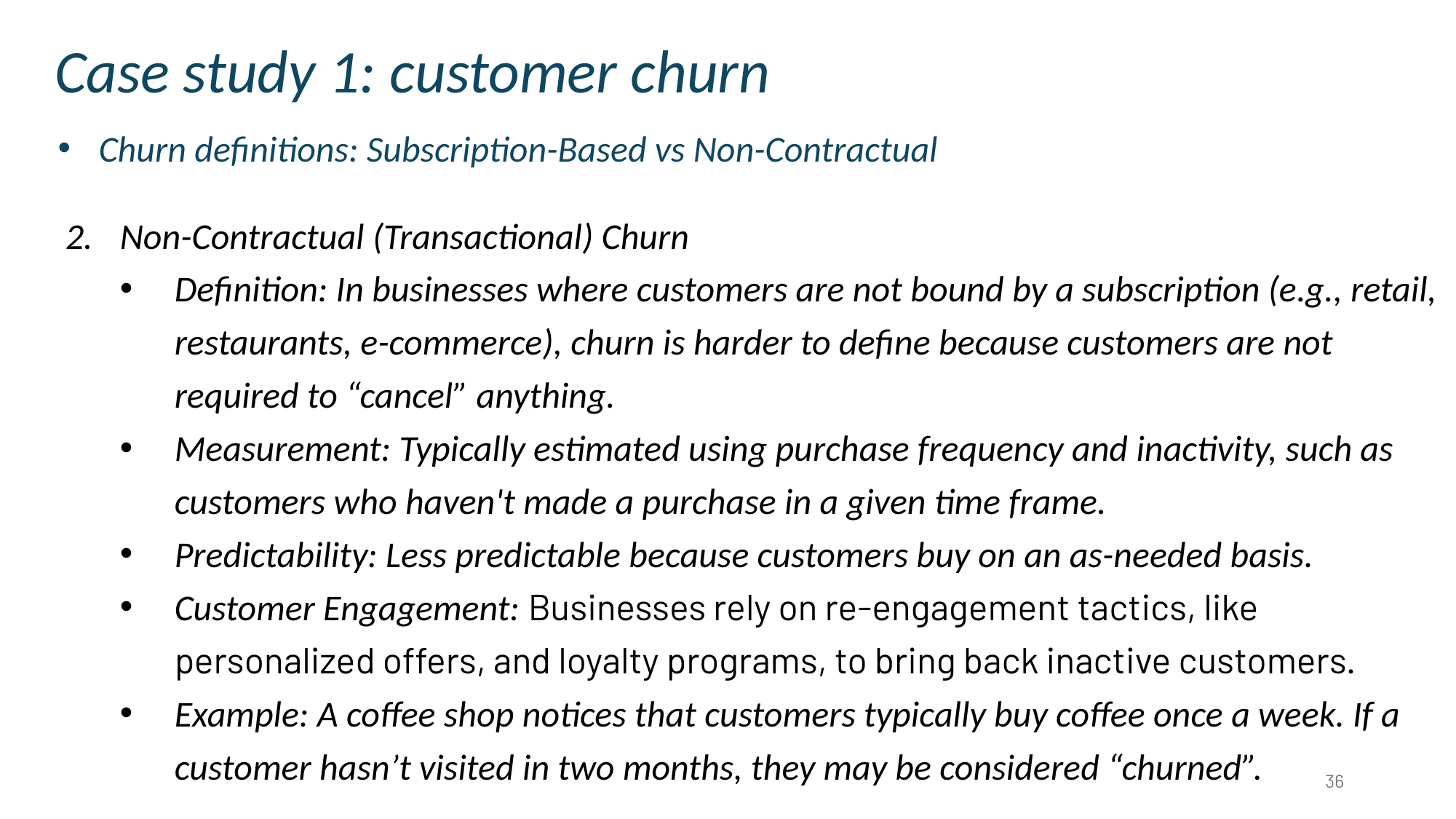

Case study 1: customer churn
Churn definitions: Subscription-Based vs Non-Contractual
Non-Contractual (Transactional) Churn
Definition: In businesses where customers are not bound by a subscription (e.g., retail, restaurants, e-commerce), churn is harder to define because customers are not required to “cancel” anything.
Measurement: Typically estimated using purchase frequency and inactivity, such as customers who haven't made a purchase in a given time frame.
Predictability: Less predictable because customers buy on an as-needed basis.
Customer Engagement: Businesses rely on re-engagement tactics, like personalized offers, and loyalty programs, to bring back inactive customers.
Example: A coffee shop notices that customers typically buy coffee once a week. If a customer hasn’t visited in two months, they may be considered “churned”.
36